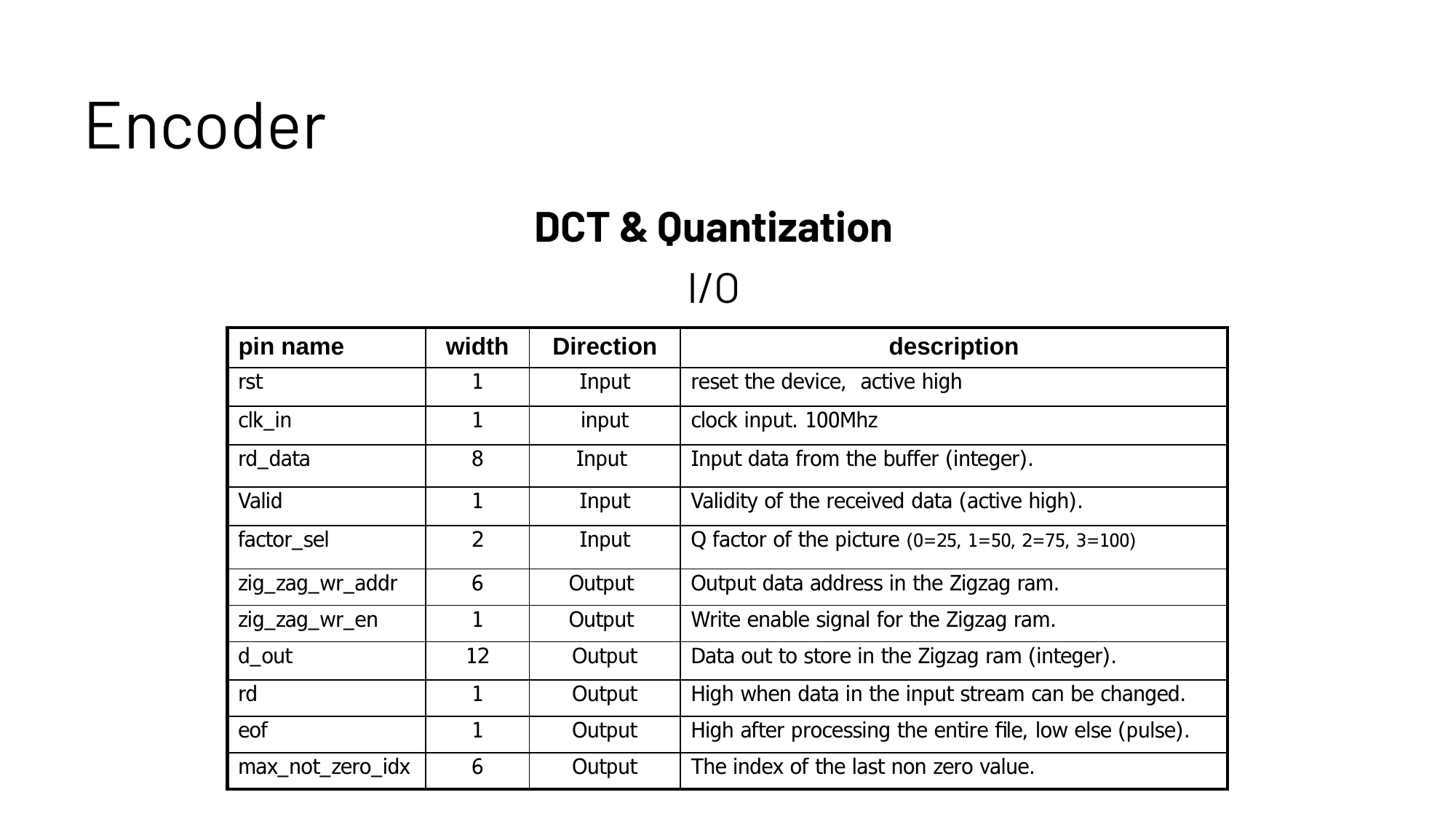

# Encoder
DCT & Quantization
I/O
| pin name | width | Direction | description |
| --- | --- | --- | --- |
| rst | 1 | Input | reset the device, active high |
| clk\_in | 1 | input | clock input. 100Mhz |
| rd\_data | 8 | Input | Input data from the buffer (integer). |
| Valid | 1 | Input | Validity of the received data (active high). |
| factor\_sel | 2 | Input | Q factor of the picture (0=25, 1=50, 2=75, 3=100) |
| zig\_zag\_wr\_addr | 6 | Output | Output data address in the Zigzag ram. |
| zig\_zag\_wr\_en | 1 | Output | Write enable signal for the Zigzag ram. |
| d\_out | 12 | Output | Data out to store in the Zigzag ram (integer). |
| rd | 1 | Output | High when data in the input stream can be changed. |
| eof | 1 | Output | High after processing the entire file, low else (pulse). |
| max\_not\_zero\_idx | 6 | Output | The index of the last non zero value. |